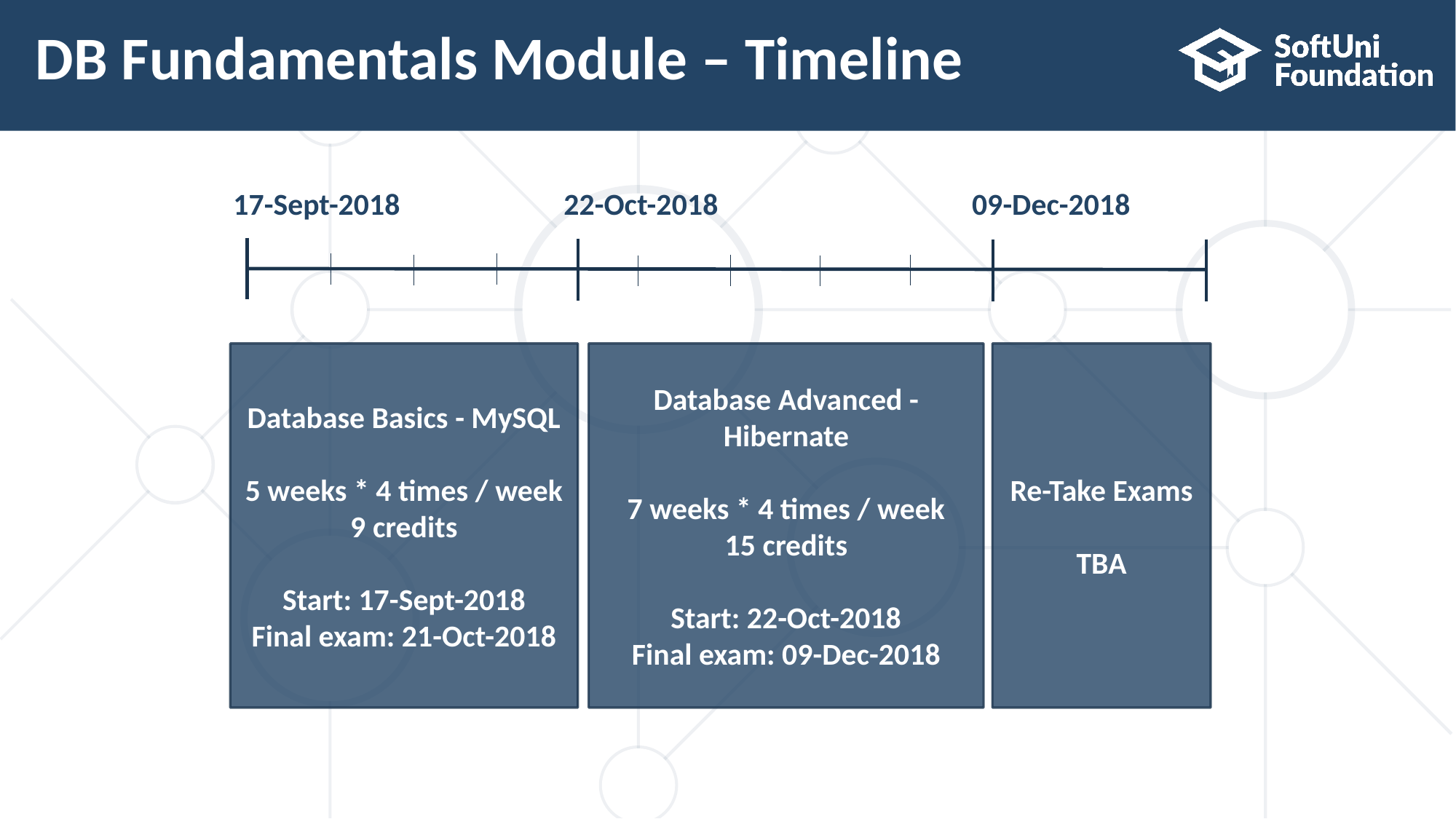

# DB Fundamentals Module – Timeline
17-Sept-2018
22-Oct-2018
09-Dec-2018
Database Basics - MySQL

5 weeks * 4 times / week
9 credits

Start: 17-Sept-2018
Final exam: 21-Oct-2018
Database Advanced - Hibernate

7 weeks * 4 times / week
15 credits

Start: 22-Oct-2018
Final exam: 09-Dec-2018
Re-Take Exams

TBA